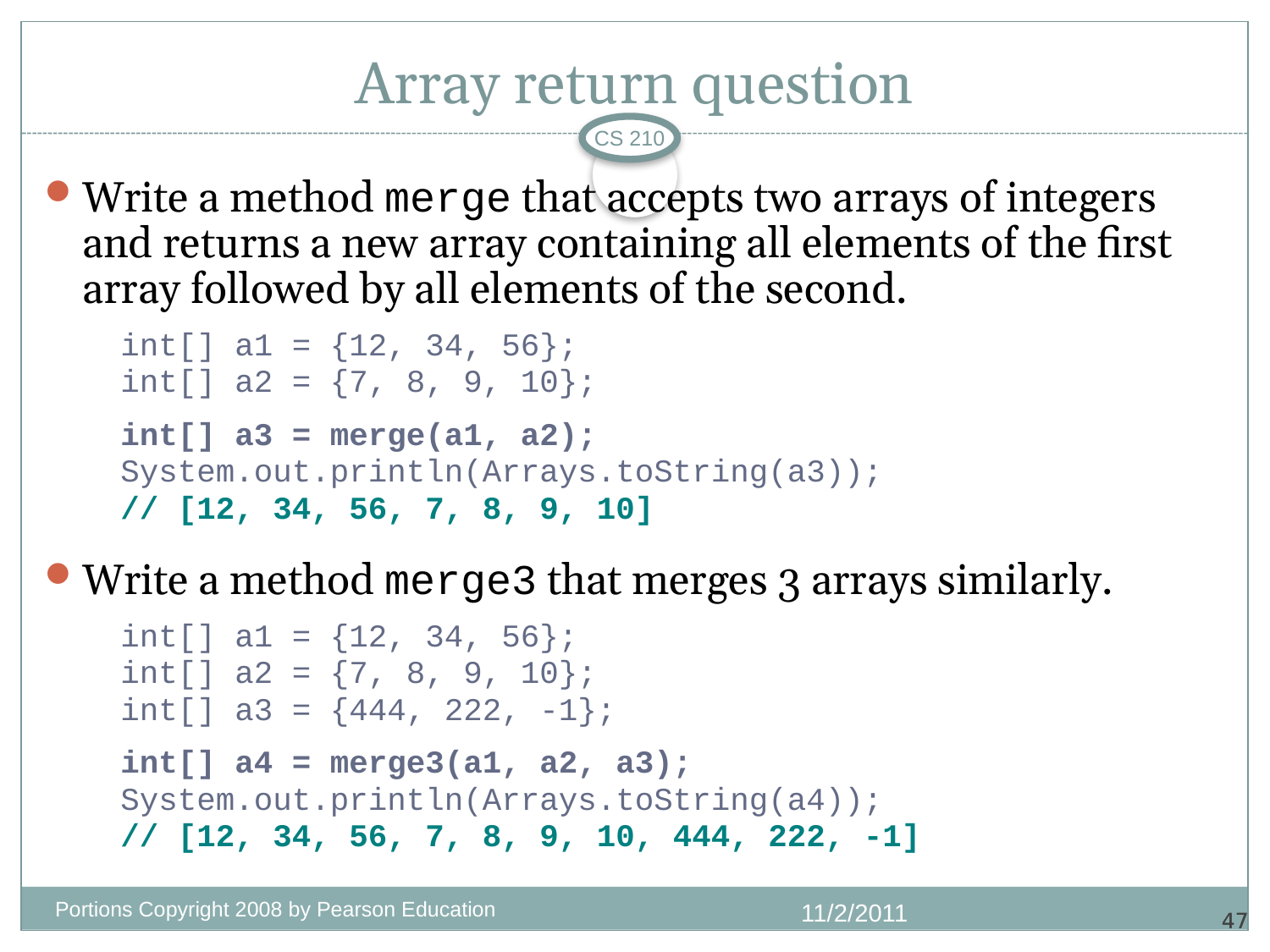

# Array return question
CS 210
Write a method merge that accepts two arrays of integers and returns a new array containing all elements of the first array followed by all elements of the second.

	int[] a1 = {12, 34, 56};
	int[] a2 = {7, 8, 9, 10};

	int[] a3 = merge(a1, a2);
	System.out.println(Arrays.toString(a3));
	// [12, 34, 56, 7, 8, 9, 10]

Write a method merge3 that merges 3 arrays similarly.

	int[] a1 = {12, 34, 56};
	int[] a2 = {7, 8, 9, 10};
	int[] a3 = {444, 222, -1};

	int[] a4 = merge3(a1, a2, a3);
	System.out.println(Arrays.toString(a4));
	// [12, 34, 56, 7, 8, 9, 10, 444, 222, -1]
Portions Copyright 2008 by Pearson Education
11/2/2011